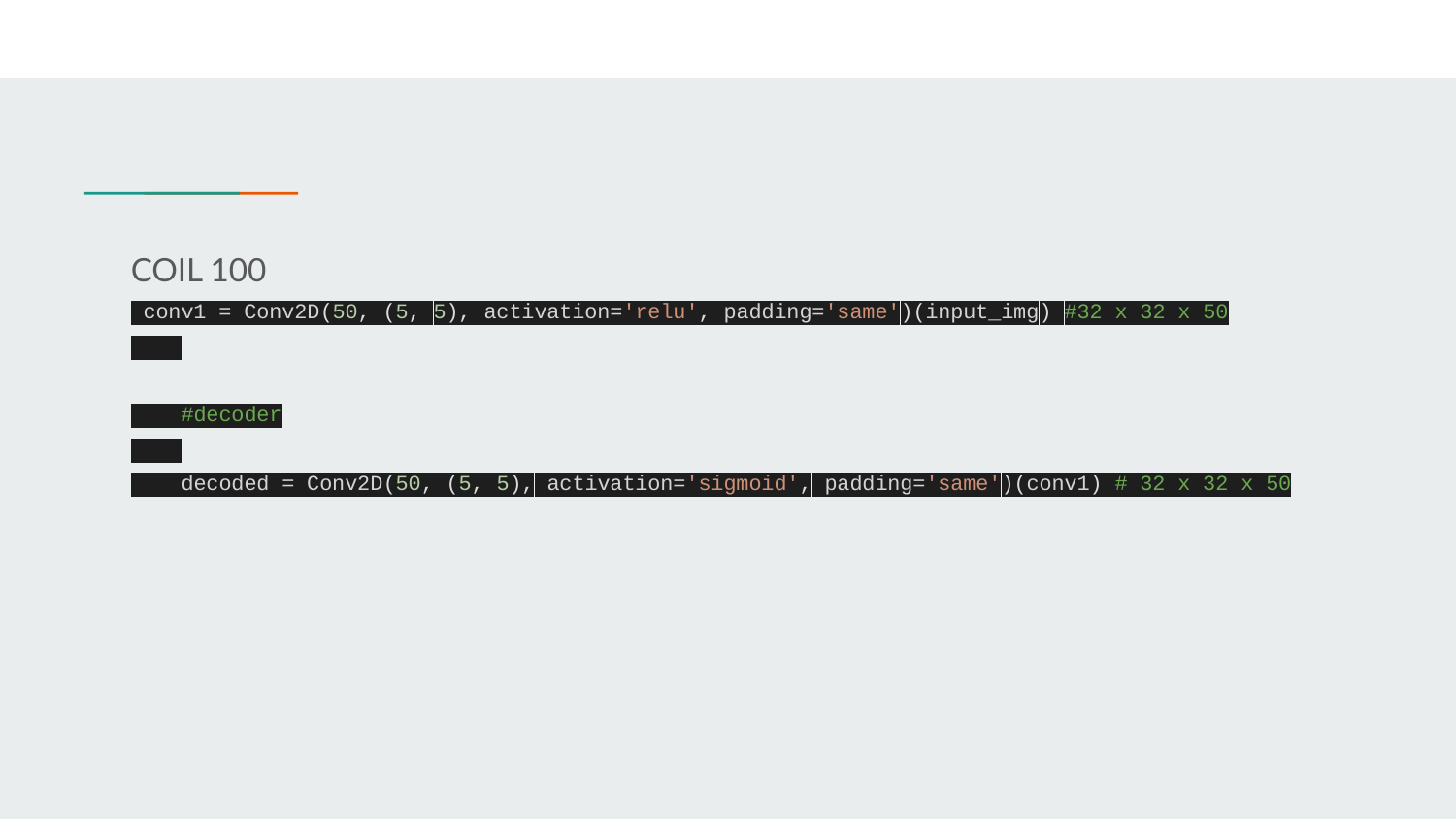

COIL 100
 conv1 = Conv2D(50, (5, 5), activation='relu', padding='same')(input_img) #32 x 32 x 50

    #decoder

    decoded = Conv2D(50, (5, 5), activation='sigmoid', padding='same')(conv1) # 32 x 32 x 50